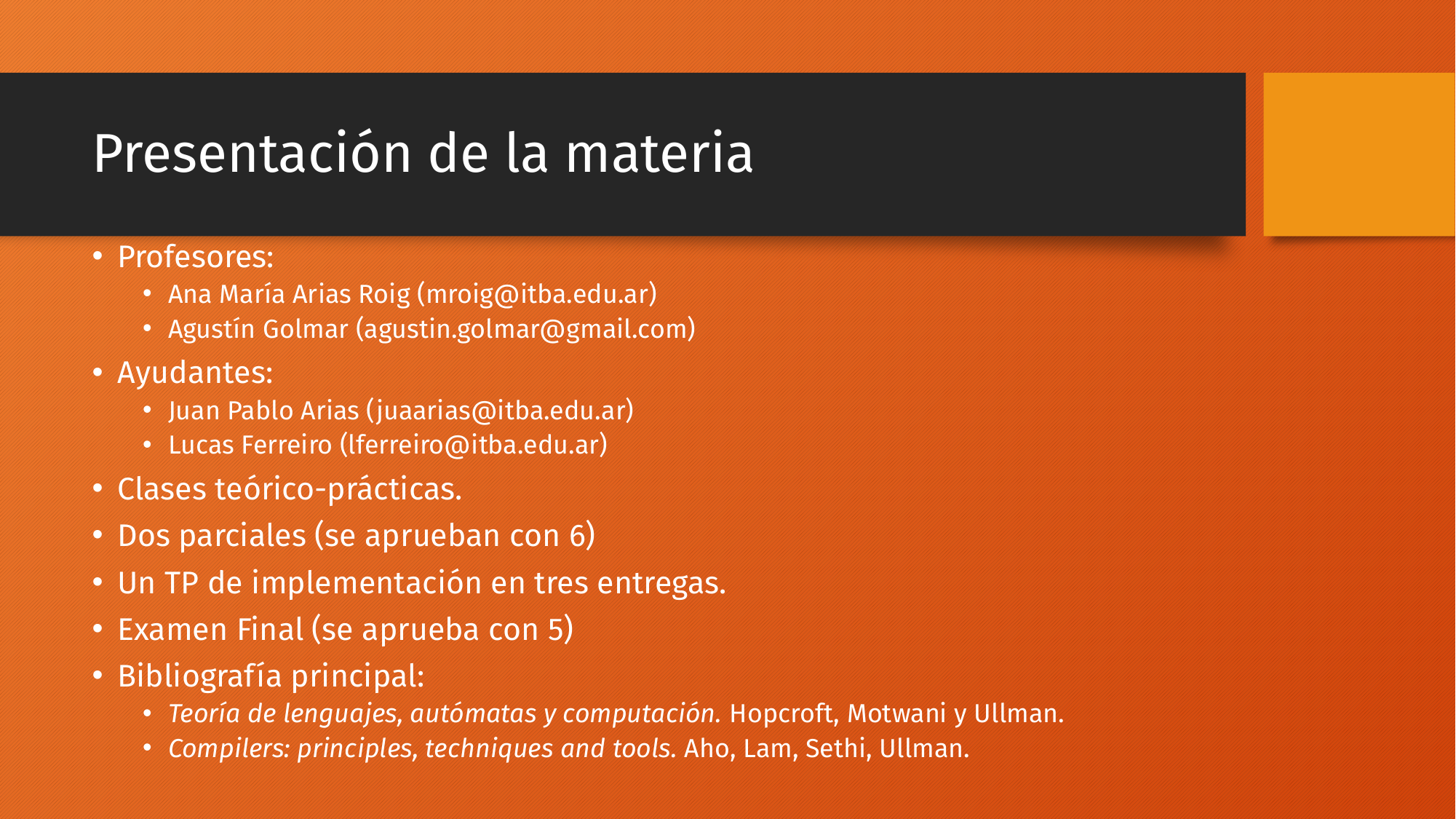

# Presentación de la materia
Profesores:
Ana María Arias Roig (mroig@itba.edu.ar)
Agustín Golmar (agustin.golmar@gmail.com)
Ayudantes:
Juan Pablo Arias (juaarias@itba.edu.ar)
Lucas Ferreiro (lferreiro@itba.edu.ar)
Clases teórico-prácticas.
Dos parciales (se aprueban con 6)
Un TP de implementación en tres entregas.
Examen Final (se aprueba con 5)
Bibliografía principal:
Teoría de lenguajes, autómatas y computación. Hopcroft, Motwani y Ullman.
Compilers: principles, techniques and tools. Aho, Lam, Sethi, Ullman.